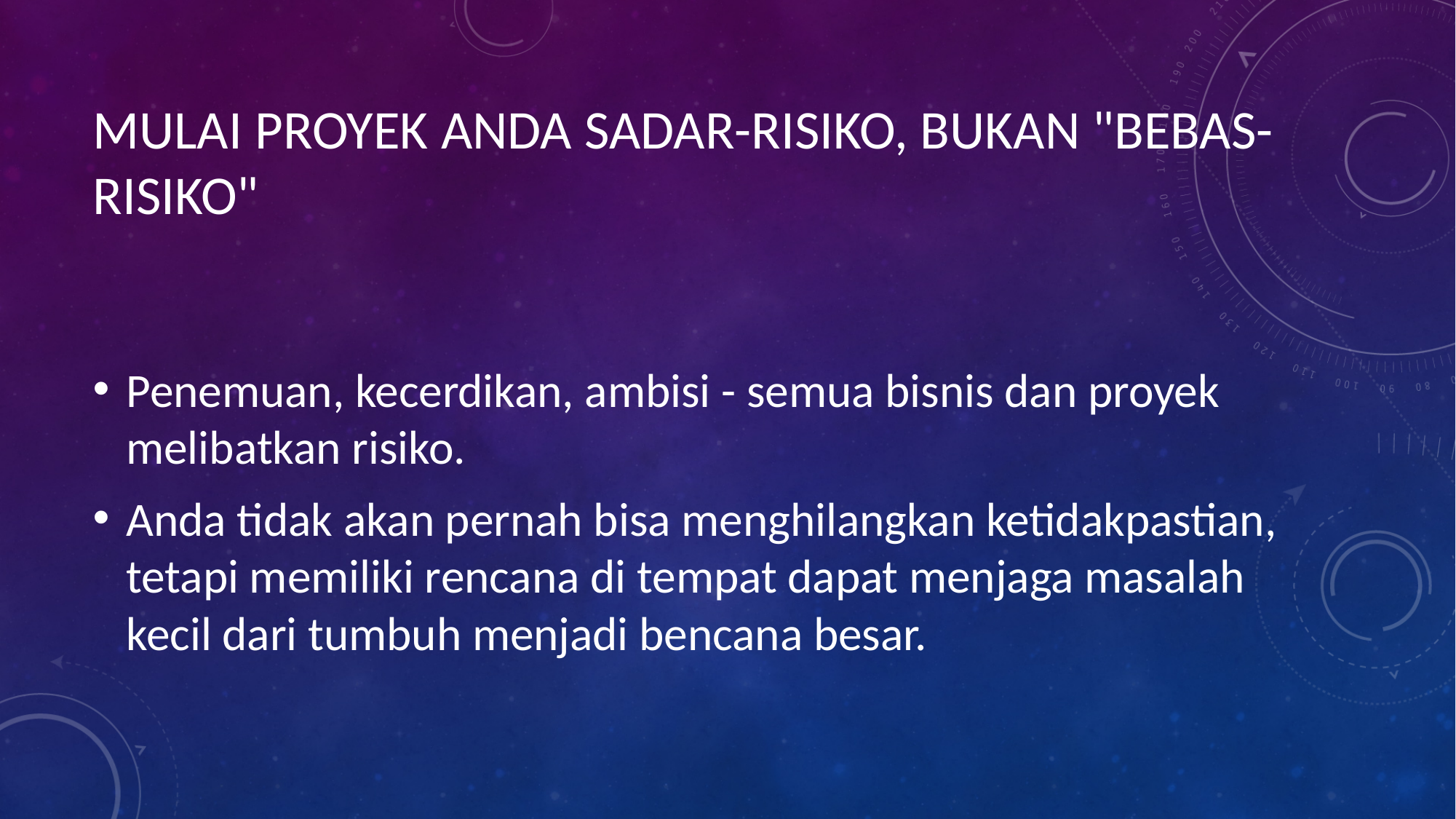

# Mulai Proyek Anda Sadar-Risiko, Bukan "Bebas-Risiko"

Penemuan, kecerdikan, ambisi - semua bisnis dan proyek melibatkan risiko.
Anda tidak akan pernah bisa menghilangkan ketidakpastian, tetapi memiliki rencana di tempat dapat menjaga masalah kecil dari tumbuh menjadi bencana besar.